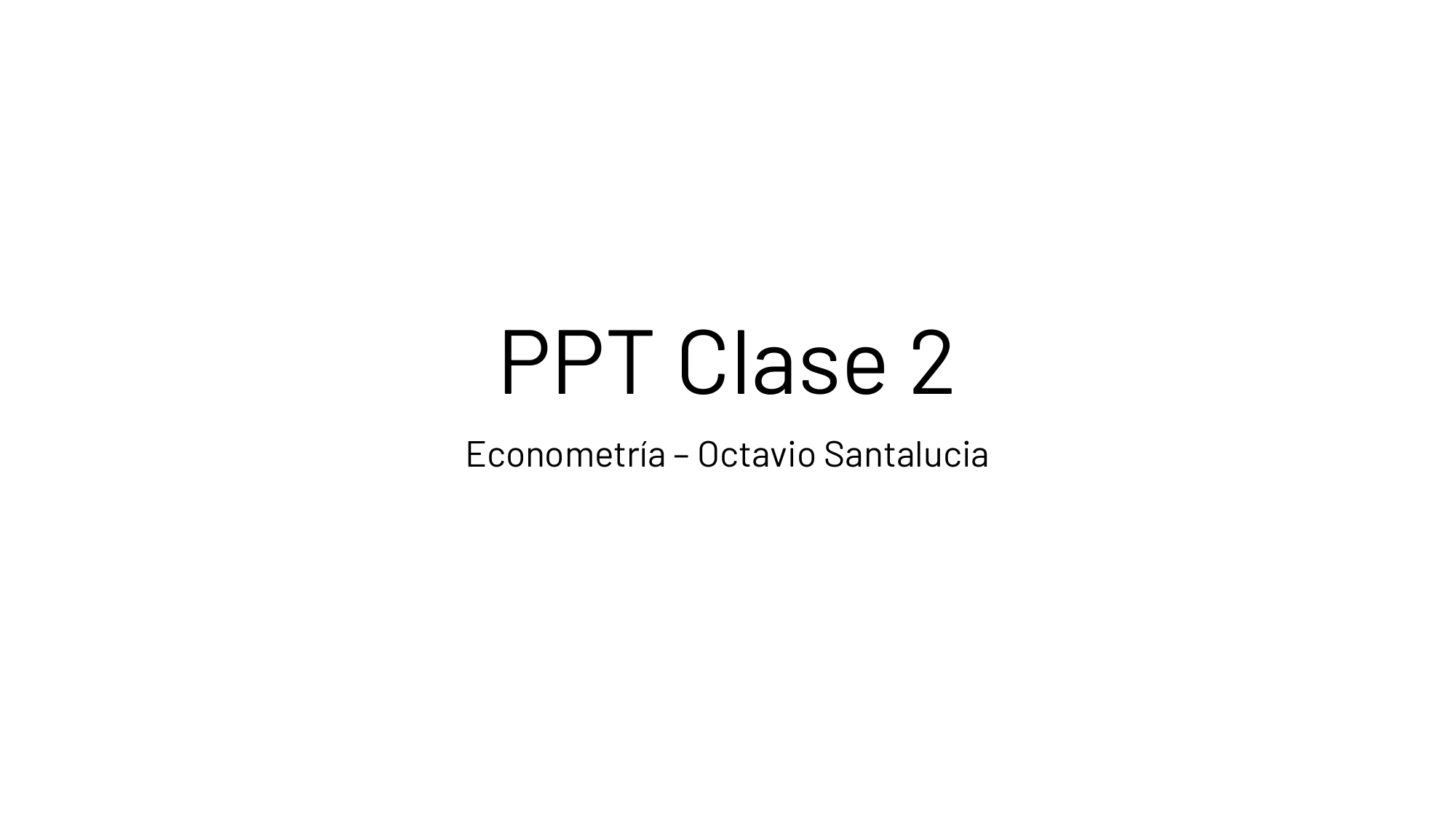

# PPT Clase 2
Econometría – Octavio Santalucia